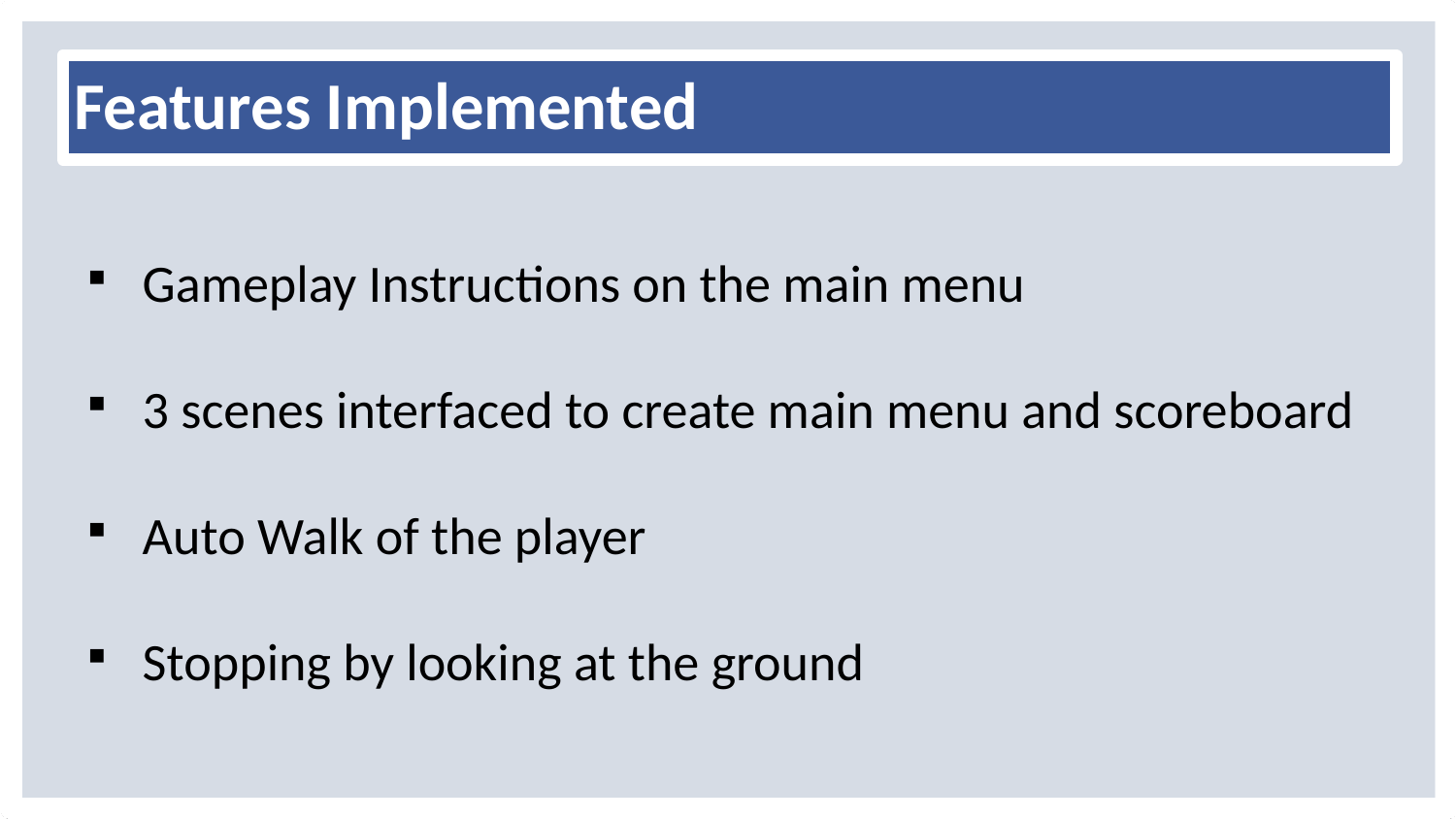

Features Implemented
Gameplay Instructions on the main menu
3 scenes interfaced to create main menu and scoreboard
Auto Walk of the player
Stopping by looking at the ground